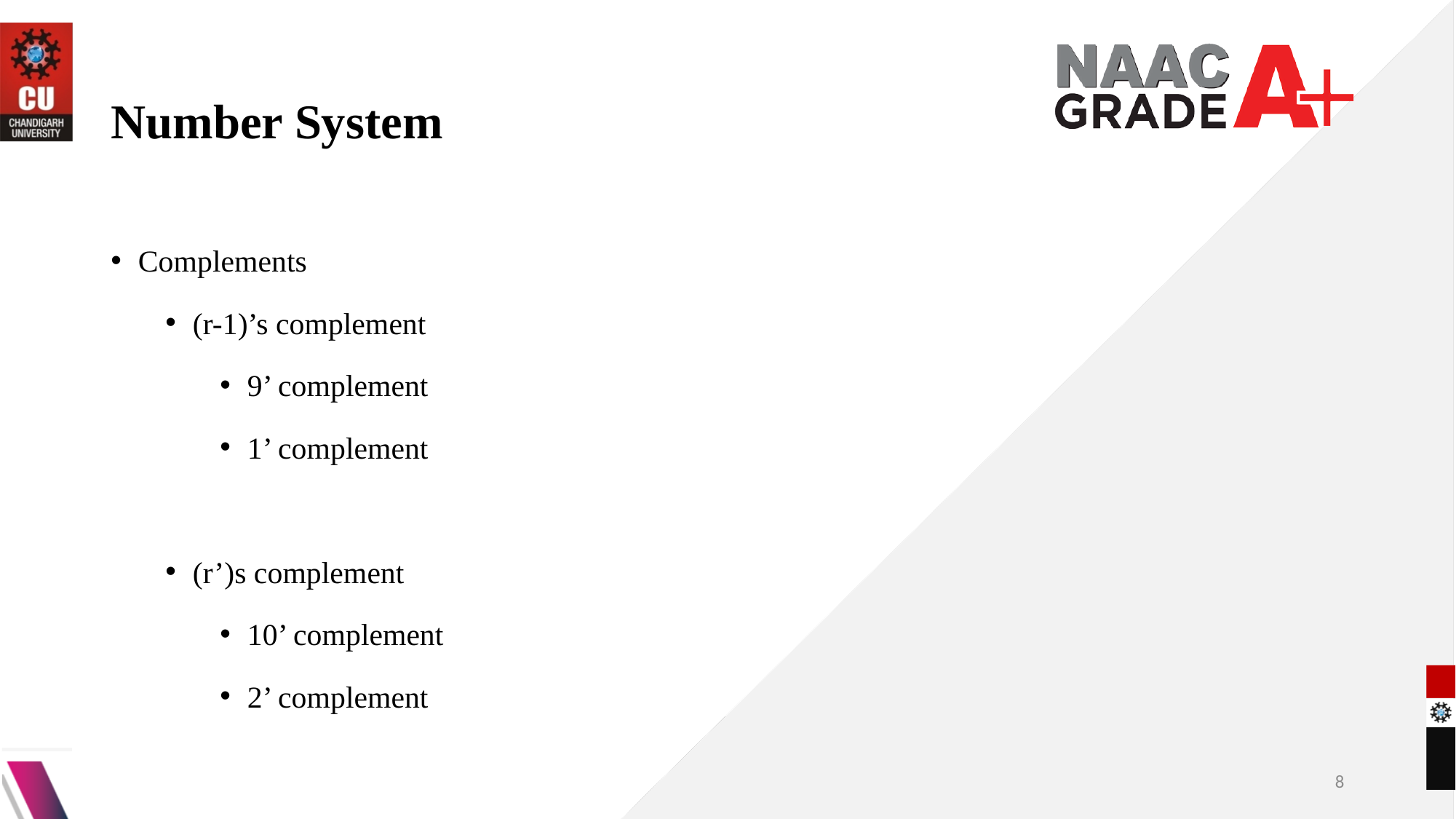

# Number System
Complements
(r-1)’s complement
9’ complement
1’ complement

(r’)s complement
10’ complement
2’ complement

8